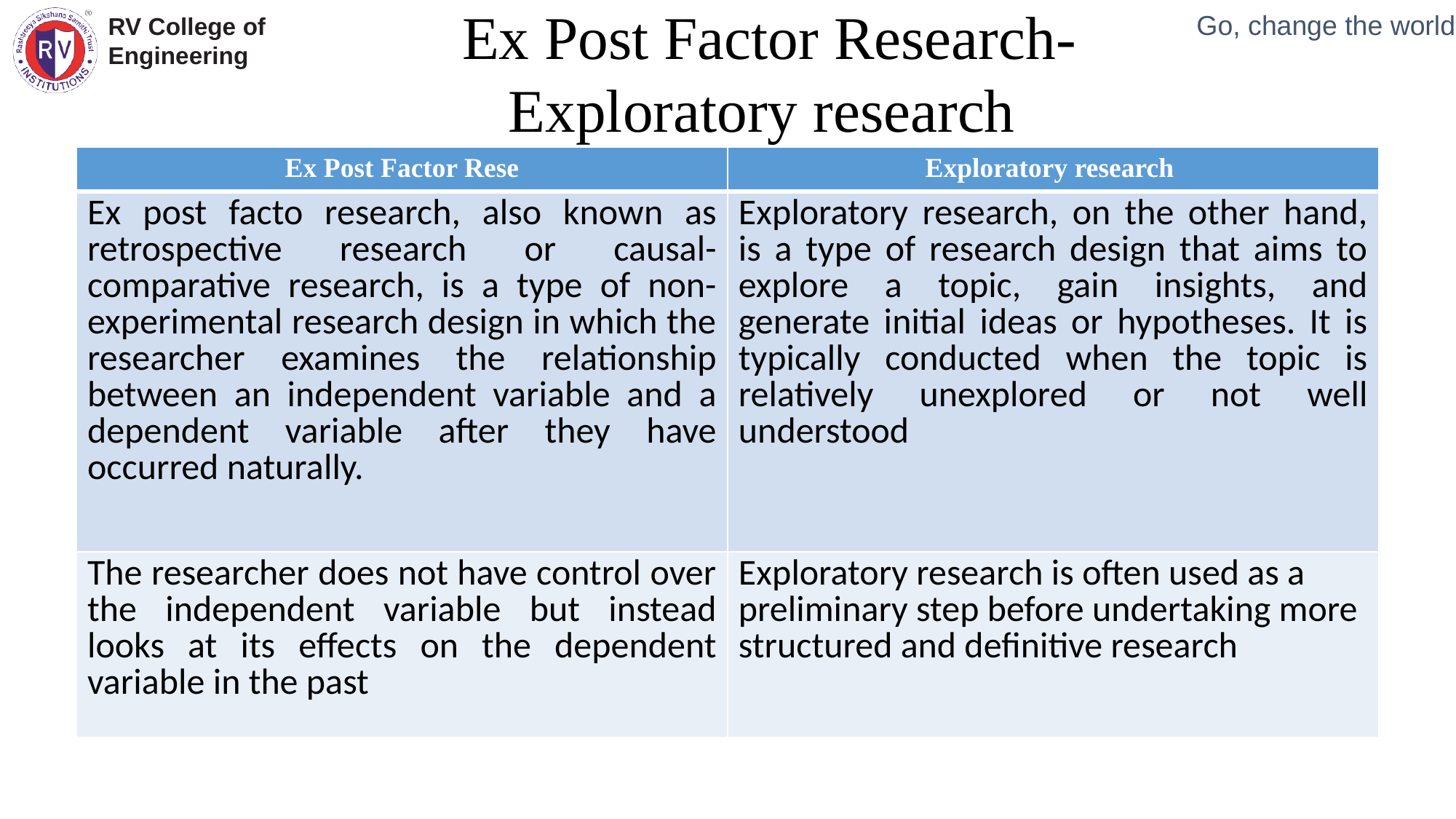

Ex Post Factor Research- Exploratory research
Mechanical  Engineering Department
| Ex Post Factor Rese | Exploratory research |
| --- | --- |
| Ex post facto research, also known as retrospective research or causal-comparative research, is a type of non-experimental research design in which the researcher examines the relationship between an independent variable and a dependent variable after they have occurred naturally. | Exploratory research, on the other hand, is a type of research design that aims to explore a topic, gain insights, and generate initial ideas or hypotheses. It is typically conducted when the topic is relatively unexplored or not well understood |
| The researcher does not have control over the independent variable but instead looks at its effects on the dependent variable in the past | Exploratory research is often used as a preliminary step before undertaking more structured and definitive research |